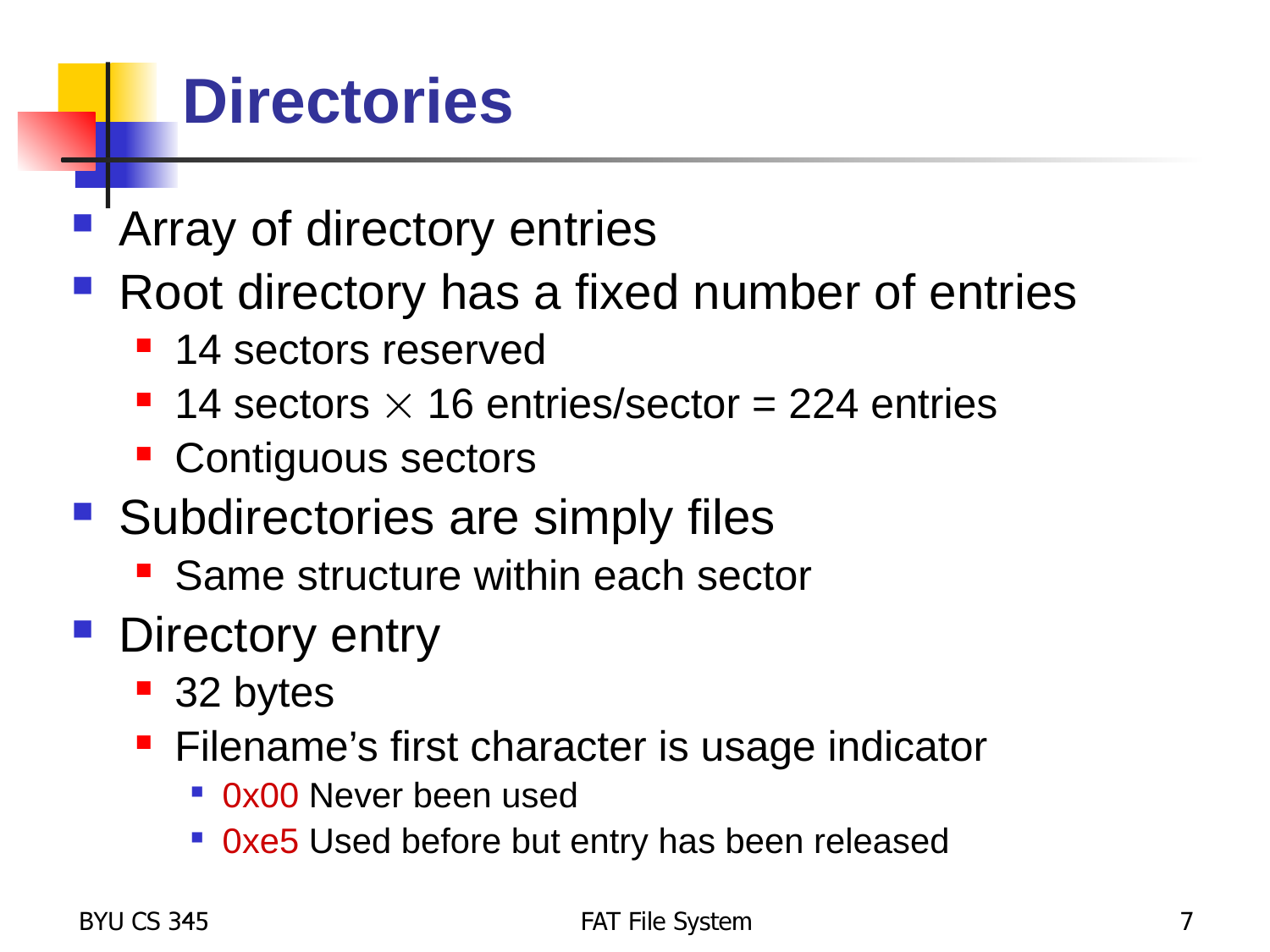

# Directories
Array of directory entries
Root directory has a fixed number of entries
14 sectors reserved
14 sectors × 16 entries/sector = 224 entries
Contiguous sectors
Subdirectories are simply files
Same structure within each sector
Directory entry
32 bytes
Filename’s first character is usage indicator
0x00 Never been used
0xe5 Used before but entry has been released

BYU CS 345
FAT File System
7